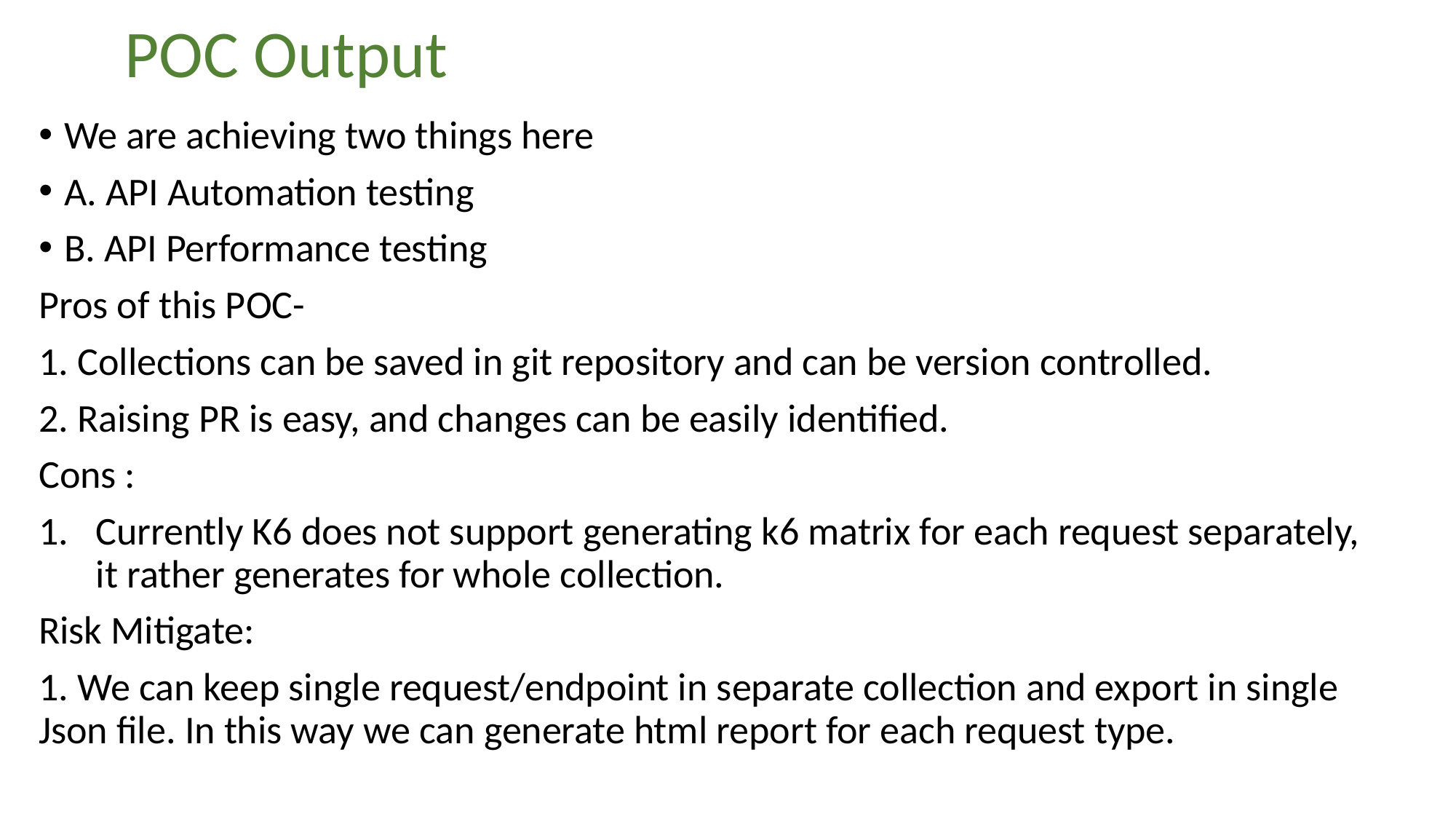

# POC Output
We are achieving two things here
A. API Automation testing
B. API Performance testing
Pros of this POC-
1. Collections can be saved in git repository and can be version controlled.
2. Raising PR is easy, and changes can be easily identified.
Cons :
Currently K6 does not support generating k6 matrix for each request separately, it rather generates for whole collection.
Risk Mitigate:
1. We can keep single request/endpoint in separate collection and export in single Json file. In this way we can generate html report for each request type.